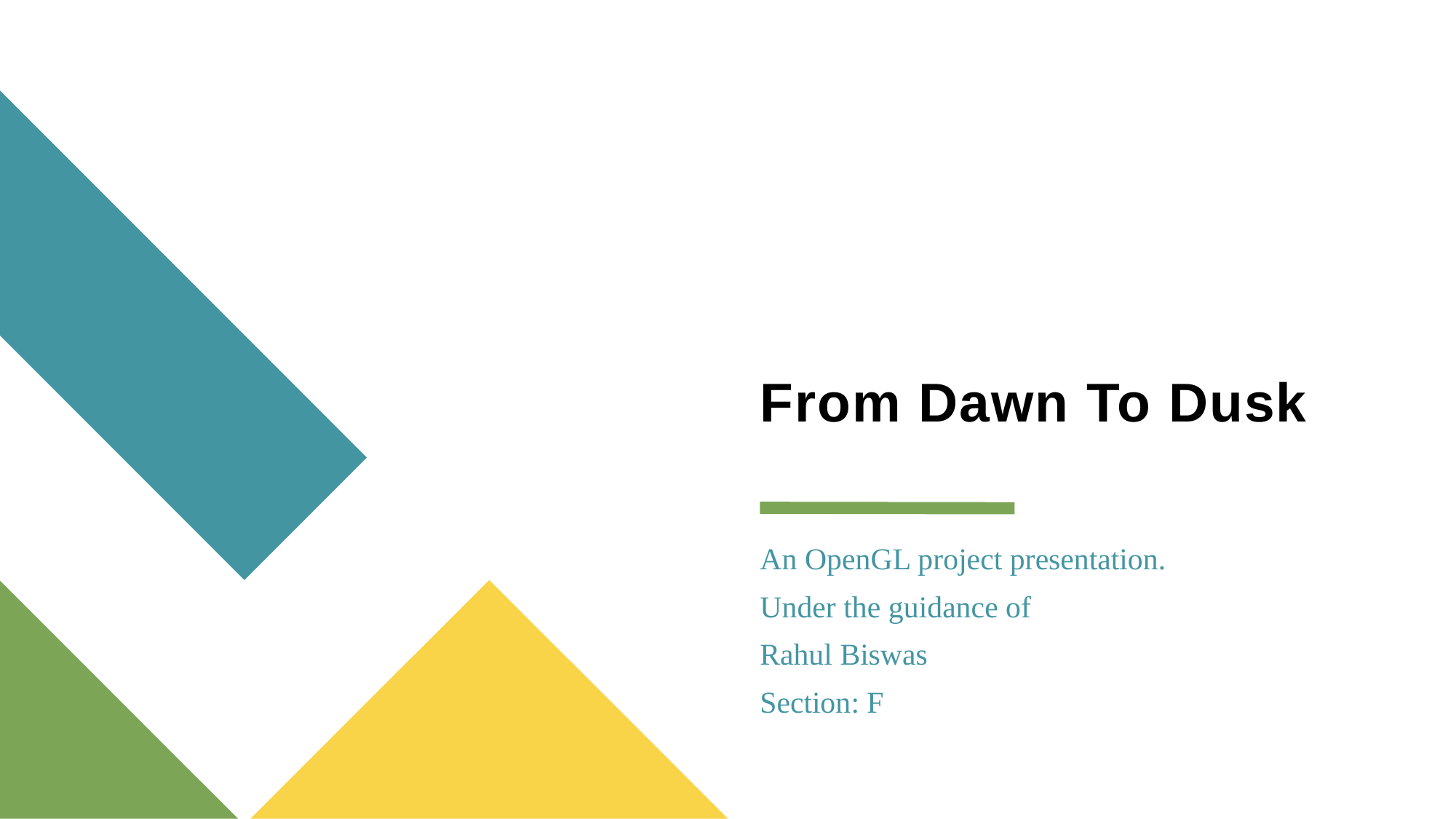

# From Dawn To Dusk
An OpenGL project presentation.
Under the guidance of
Rahul Biswas
Section: F